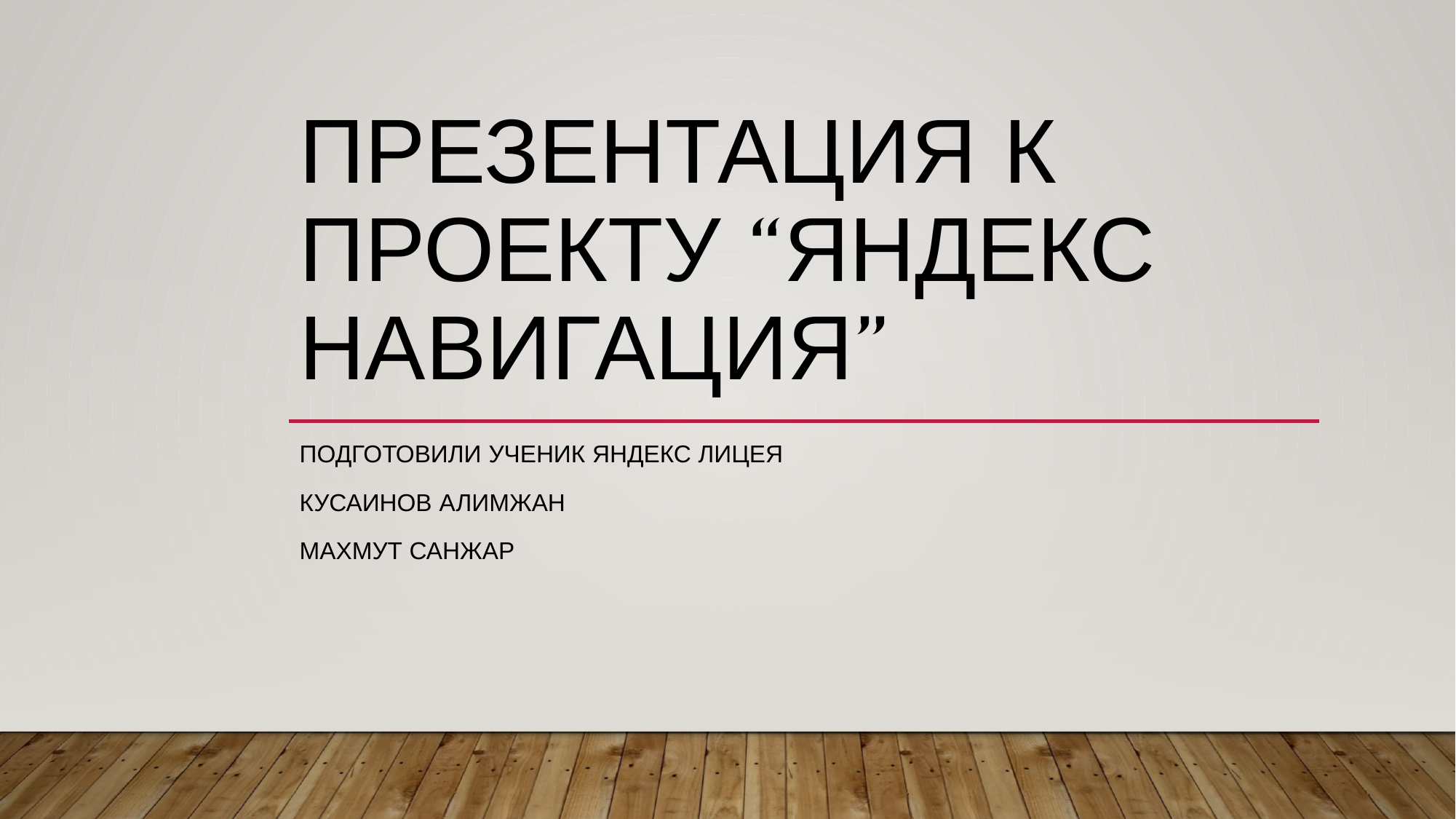

# Презентация к проекту “яндекс навигация”
Подготовили ученик яндекс лицея
Кусаинов Алимжан
Махмут Санжар